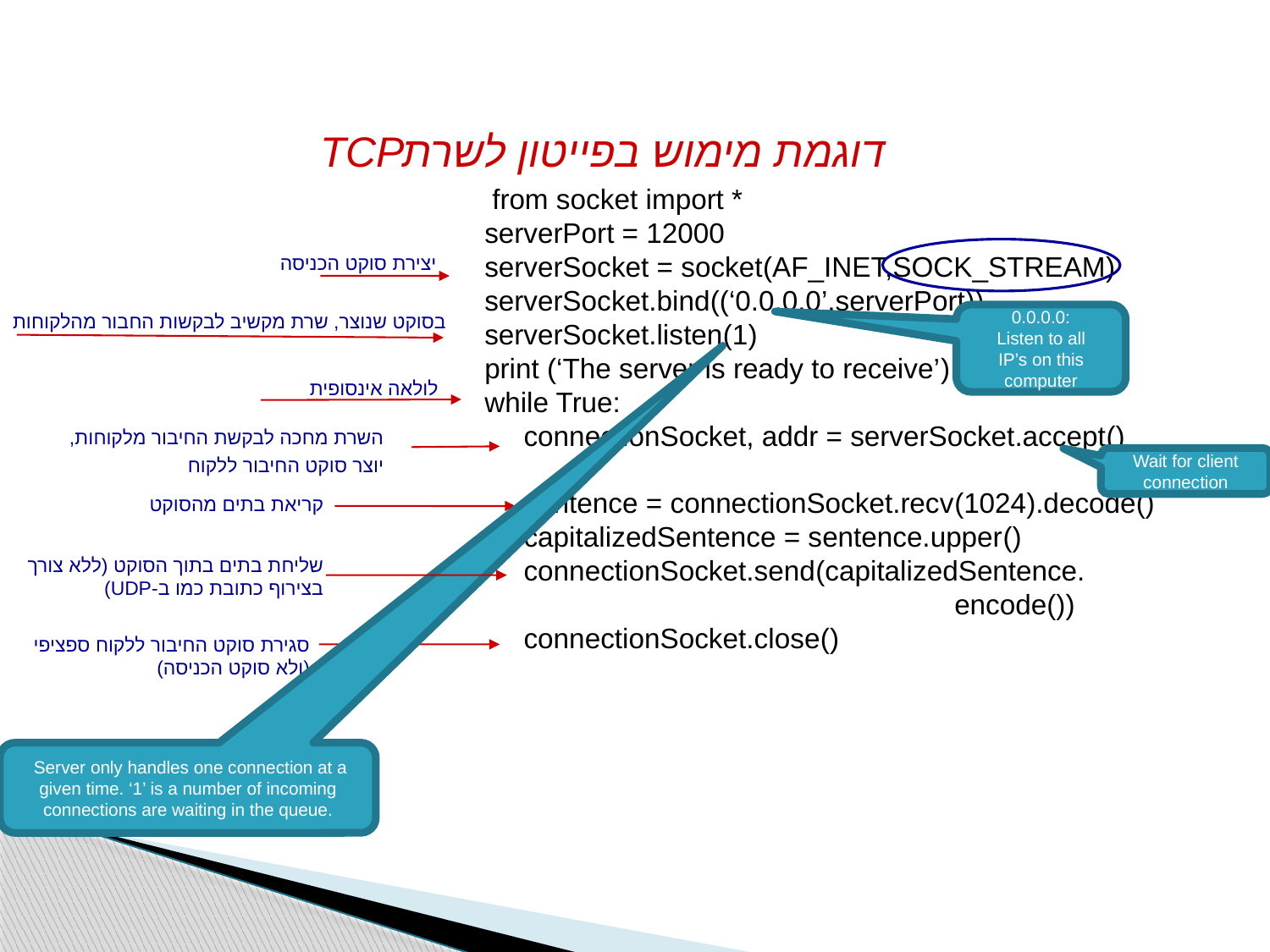

TCP
דוגמת מימוש בפייטון לשרת
 from socket import *
serverPort = 12000
serverSocket = socket(AF_INET,SOCK_STREAM)
serverSocket.bind((‘0.0.0.0’,serverPort))
serverSocket.listen(1)
print (‘The server is ready to receive’)
while True:
     connectionSocket, addr = serverSocket.accept()

     sentence = connectionSocket.recv(1024).decode()
     capitalizedSentence = sentence.upper()
     connectionSocket.send(capitalizedSentence.
                                                            encode())
     connectionSocket.close()

יצירת סוקט הכניסה
בסוקט שנוצר, שרת מקשיב לבקשות החבור מהלקוחות
0.0.0.0:
Listen to all
IP’s on this
computer
לולאה אינסופית
השרת מחכה לבקשת החיבור מלקוחות, יוצר סוקט החיבור ללקוח
Wait for client connection
קריאת בתים מהסוקט
שליחת בתים בתוך הסוקט (ללא צורך בצירוף כתובת כמו ב-UDP)
סגירת סוקט החיבור ללקוח ספציפי (ולא סוקט הכניסה)
 Server only handles one connection at a given time. ‘1’ is a number of incoming connections are waiting in the queue.